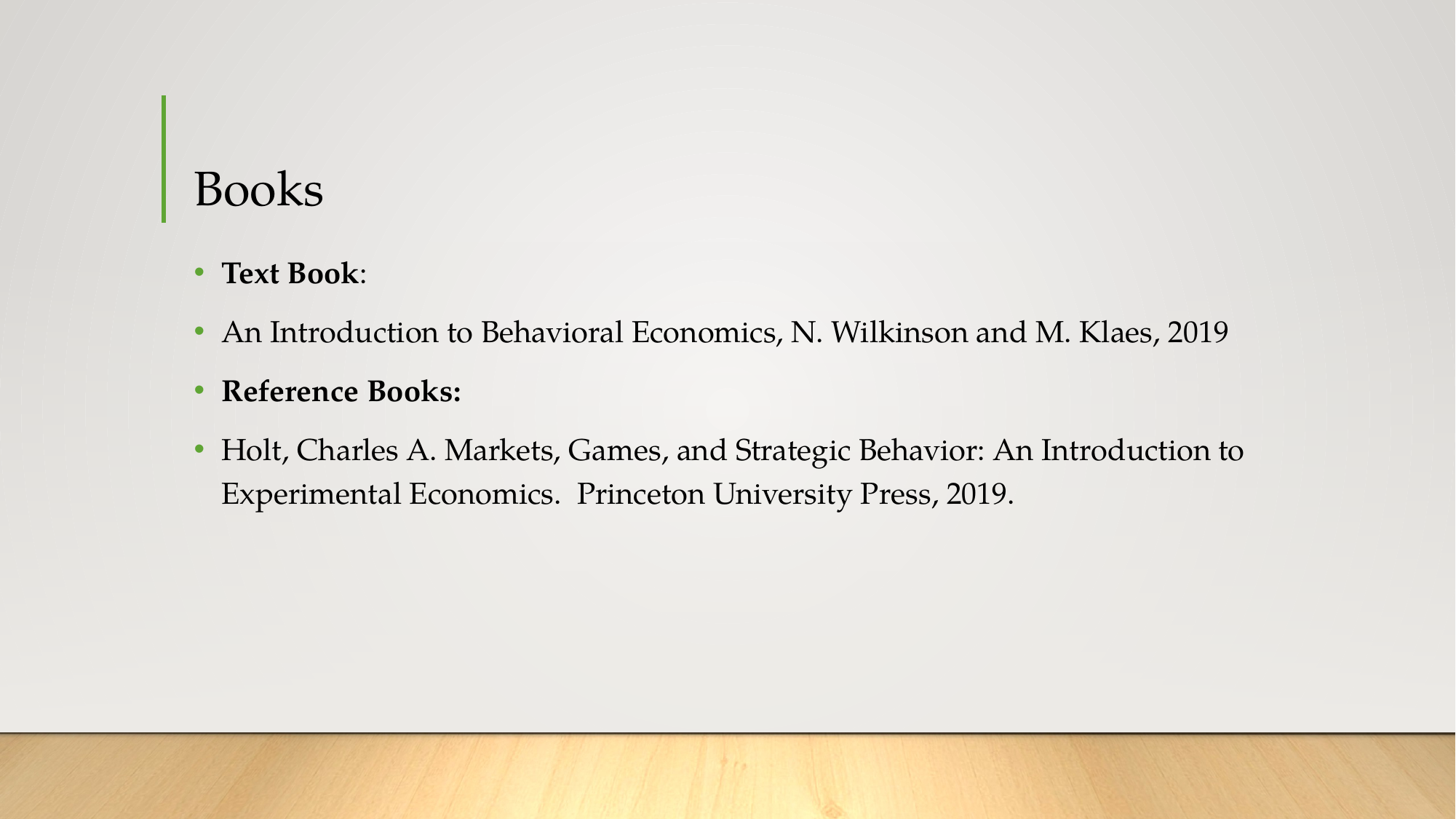

# Books
Text Book:
An Introduction to Behavioral Economics, N. Wilkinson and M. Klaes, 2019
Reference Books:
Holt, Charles A. Markets, Games, and Strategic Behavior: An Introduction to Experimental Economics.  Princeton University Press, 2019.